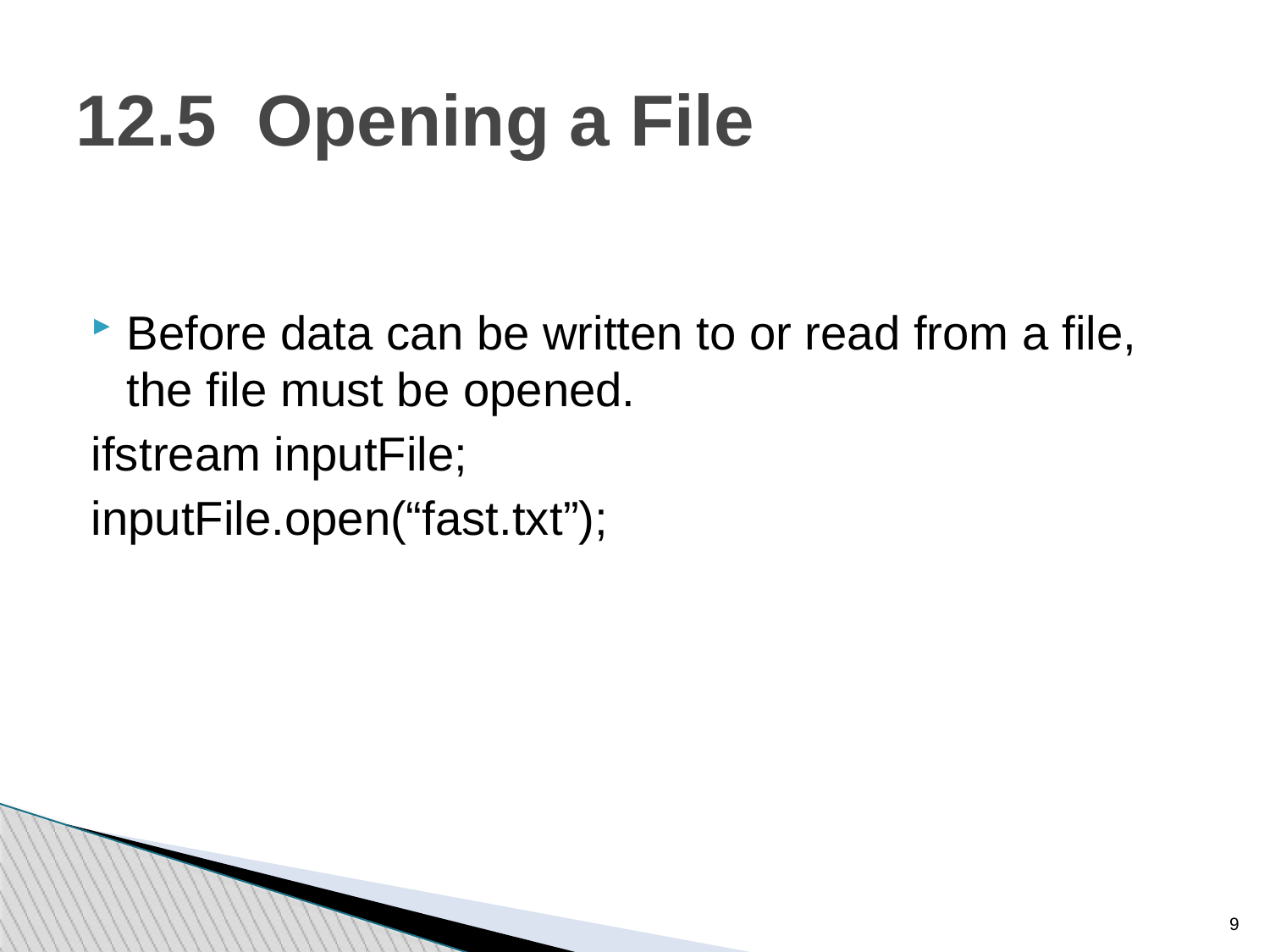

12.5  Opening a File

Before data can be written to or read from a file, the file must be opened.
ifstream inputFile;
inputFile.open(“fast.txt”);
9